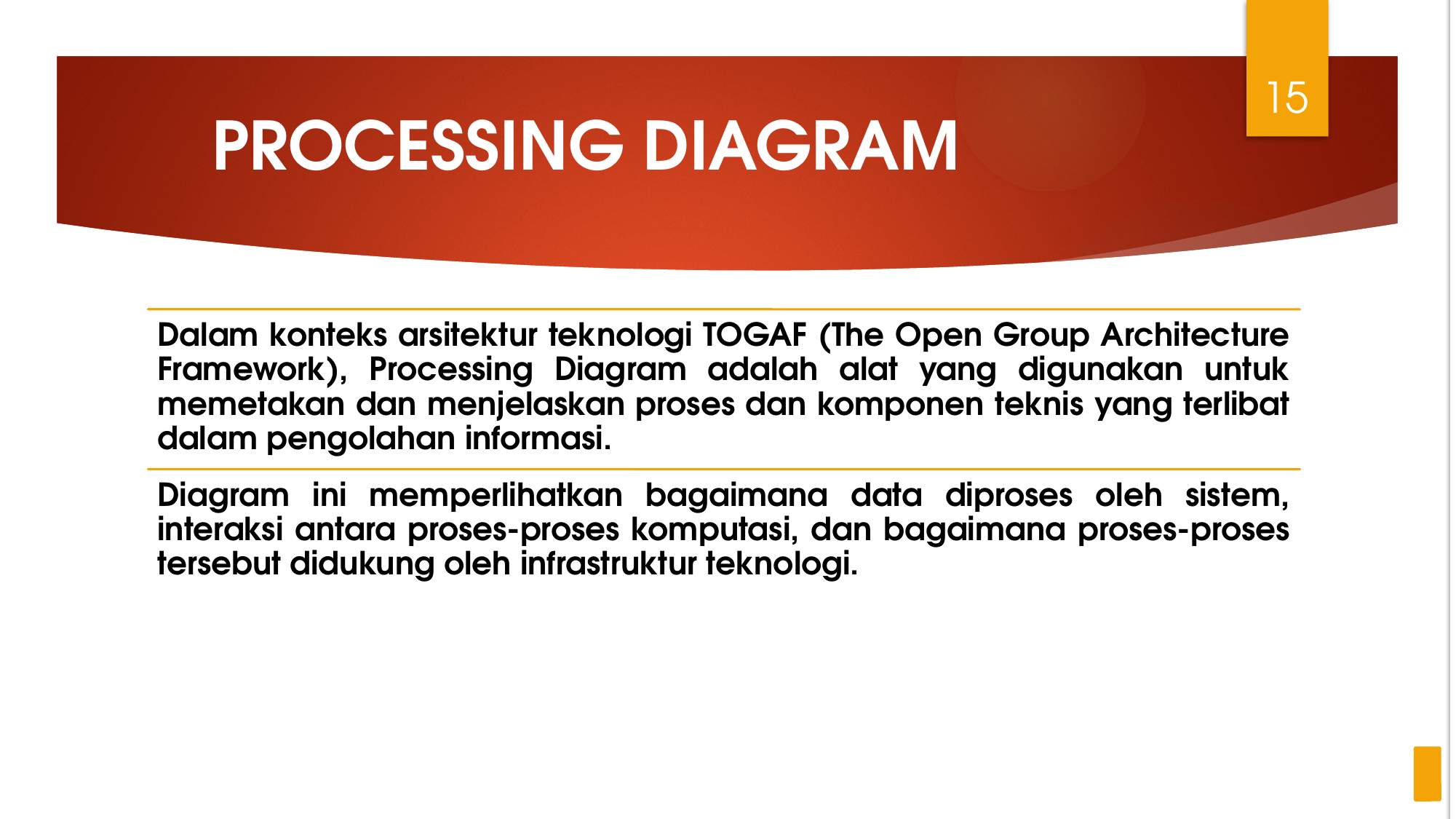

15
PROCESSING DIAGRAM
Dalam konteks arsitektur teknologi TOGAF (The Open Group Architecture Framework), Processing Diagram adalah alat yang digunakan untuk memetakan dan menjelaskan proses dan komponen teknis yang terlibat dalam pengolahan informasi.
Diagram ini memperlihatkan bagaimana data diproses oleh sistem, interaksi antara proses-proses komputasi, dan bagaimana proses-proses tersebut didukung oleh infrastruktur teknologi.